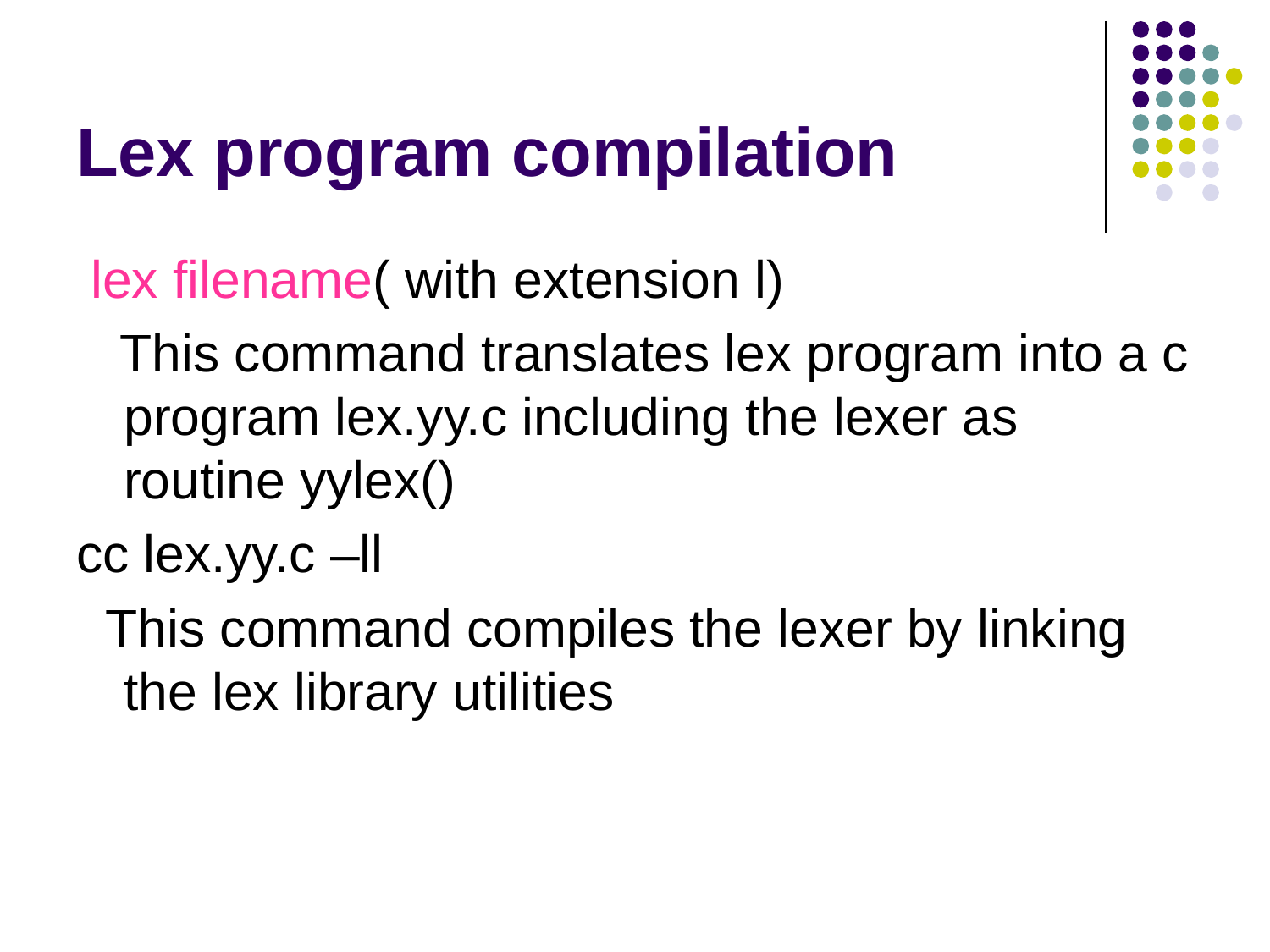

# Lex program compilation
 lex filename( with extension l)
   This command translates lex program into a c program lex.yy.c including the lexer as routine yylex()
cc lex.yy.c –ll
  This command compiles the lexer by linking the lex library utilities